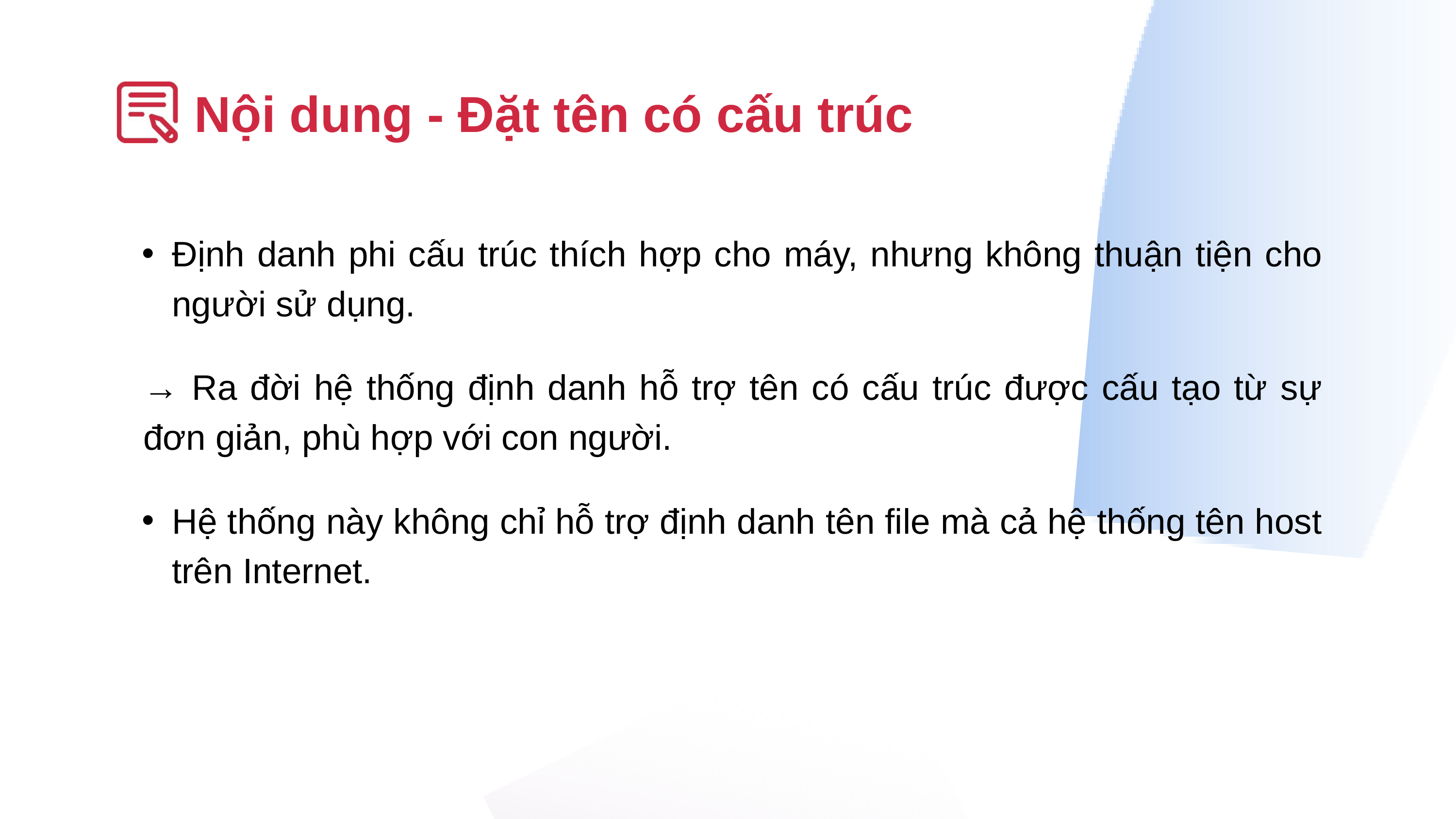

Nội dung - Đặt tên có cấu trúc

Định danh phi cấu trúc thích hợp cho máy, nhưng không thuận tiện cho người sử dụng.
→ Ra đời hệ thống định danh hỗ trợ tên có cấu trúc được cấu tạo từ sự đơn giản, phù hợp với con người.
Hệ thống này không chỉ hỗ trợ định danh tên file mà cả hệ thống tên host trên Internet.